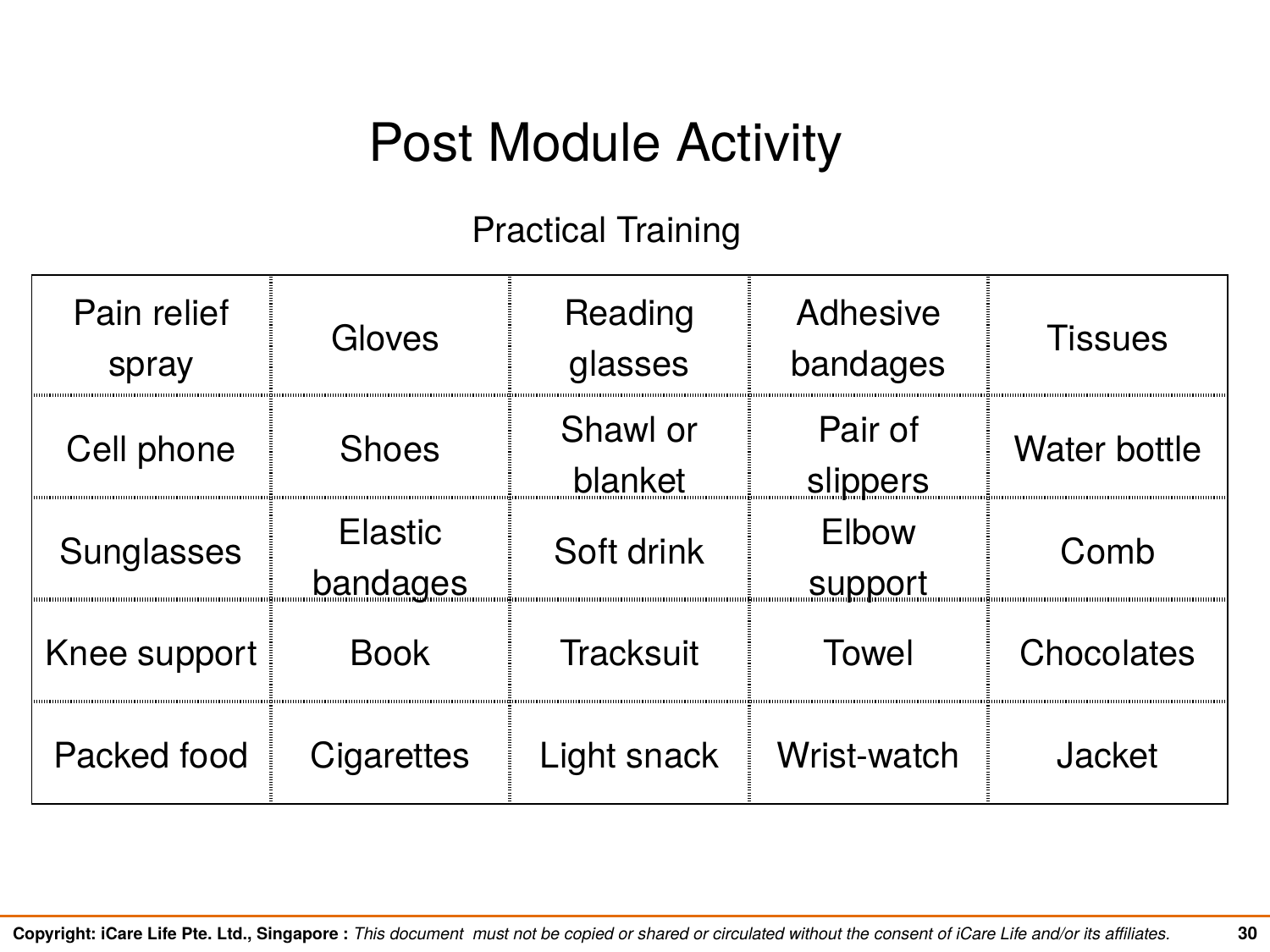

Post Module Activity
# Practical Training
| Pain relief spray | Gloves | Reading glasses | Adhesive bandages | Tissues |
| --- | --- | --- | --- | --- |
| Cell phone | Shoes | Shawl or blanket | Pair of slippers | Water bottle |
| Sunglasses | Elastic bandages | Soft drink | Elbow support | Comb |
| Knee support | Book | Tracksuit | Towel | Chocolates |
| Packed food | Cigarettes | Light snack | Wrist-watch | Jacket |
30
Copyright: iCare Life Pte. Ltd., Singapore : This document  must not be copied or shared or circulated without the consent of iCare Life and/or its affiliates.